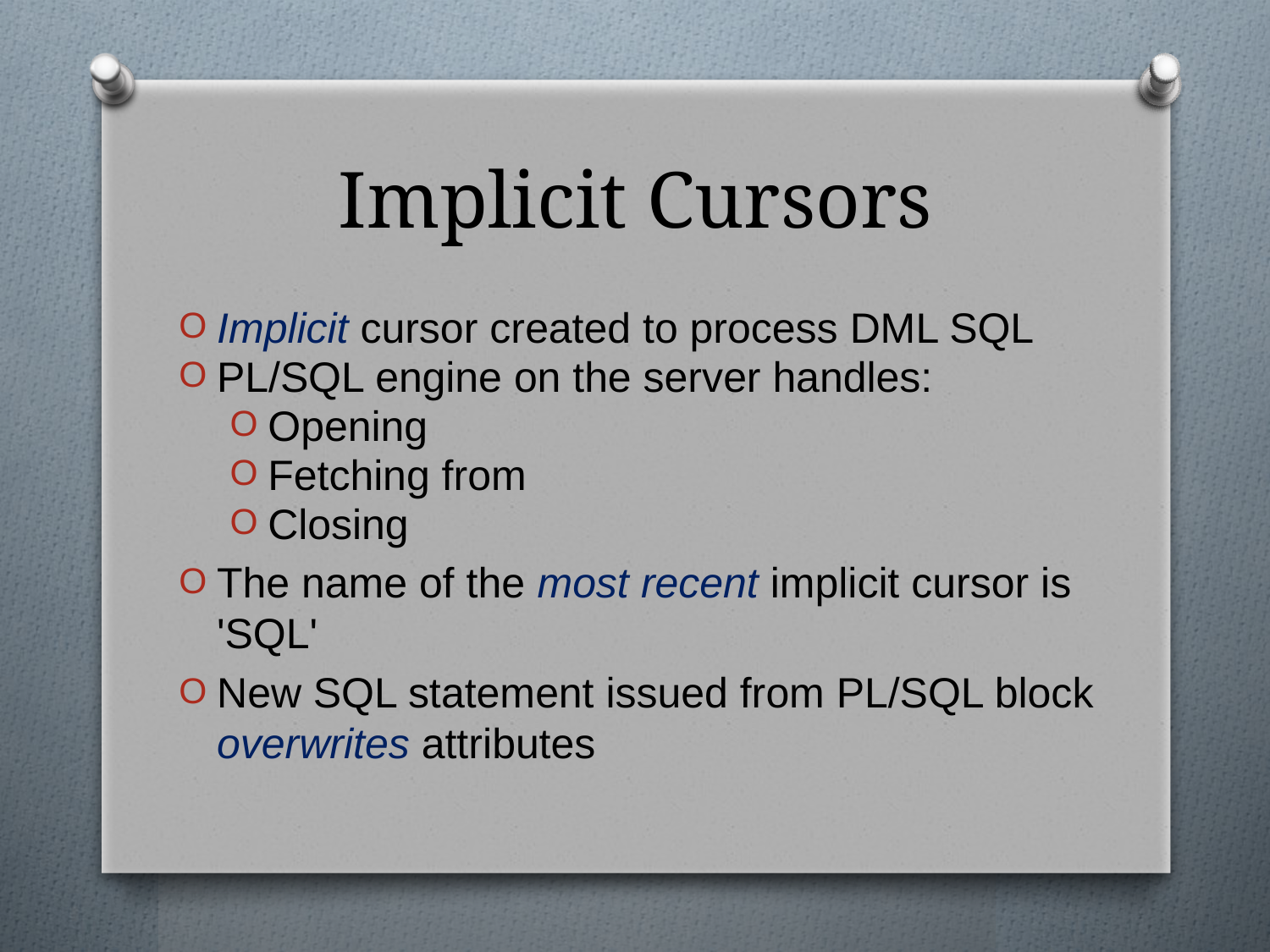

# Implicit Cursors
Implicit cursor created to process DML SQL
PL/SQL engine on the server handles:
Opening
Fetching from
Closing
The name of the most recent implicit cursor is 'SQL'
New SQL statement issued from PL/SQL block overwrites attributes